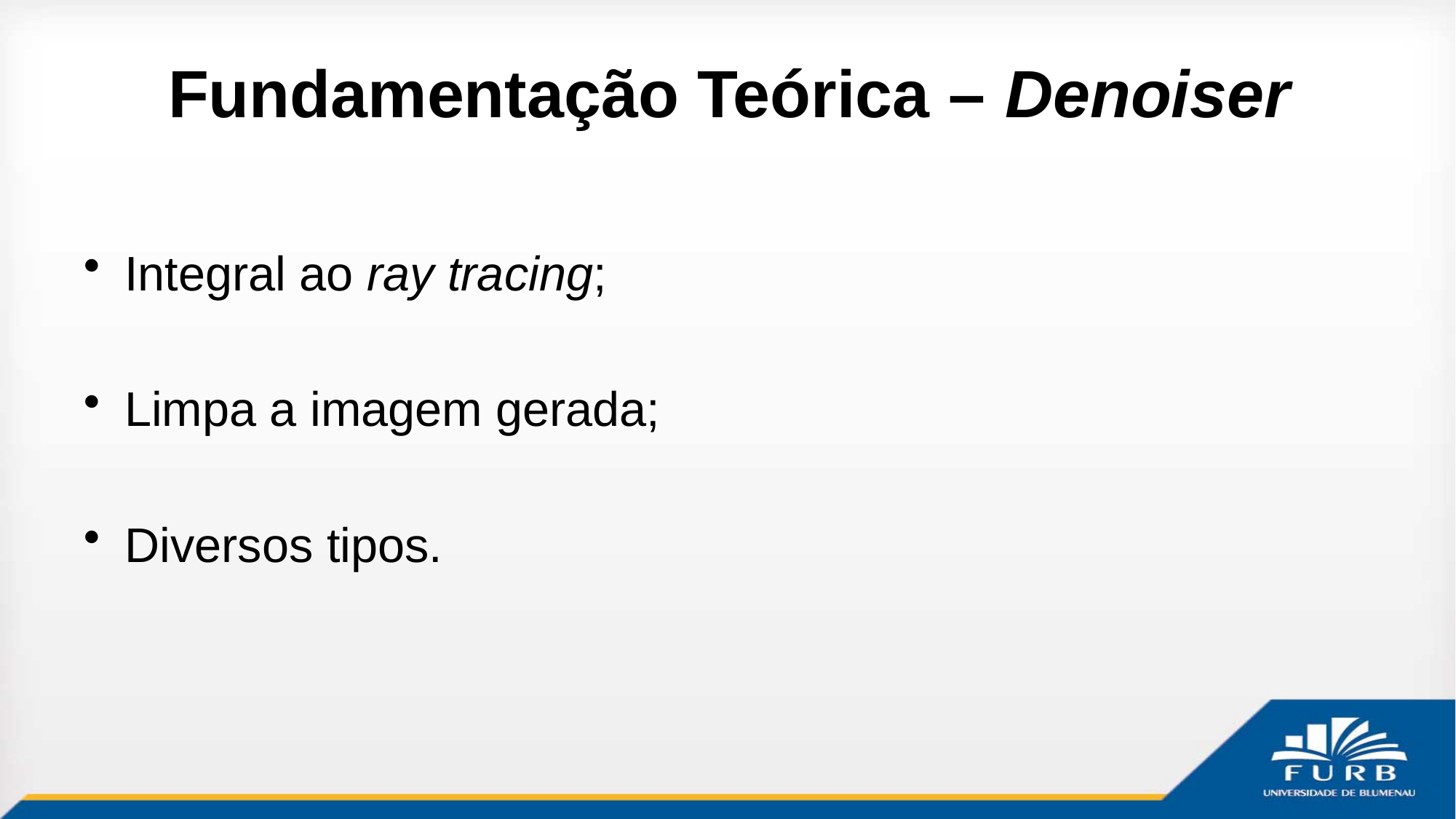

# Fundamentação Teórica – Denoiser

Integral ao ray tracing;

Limpa a imagem gerada;

Diversos tipos.